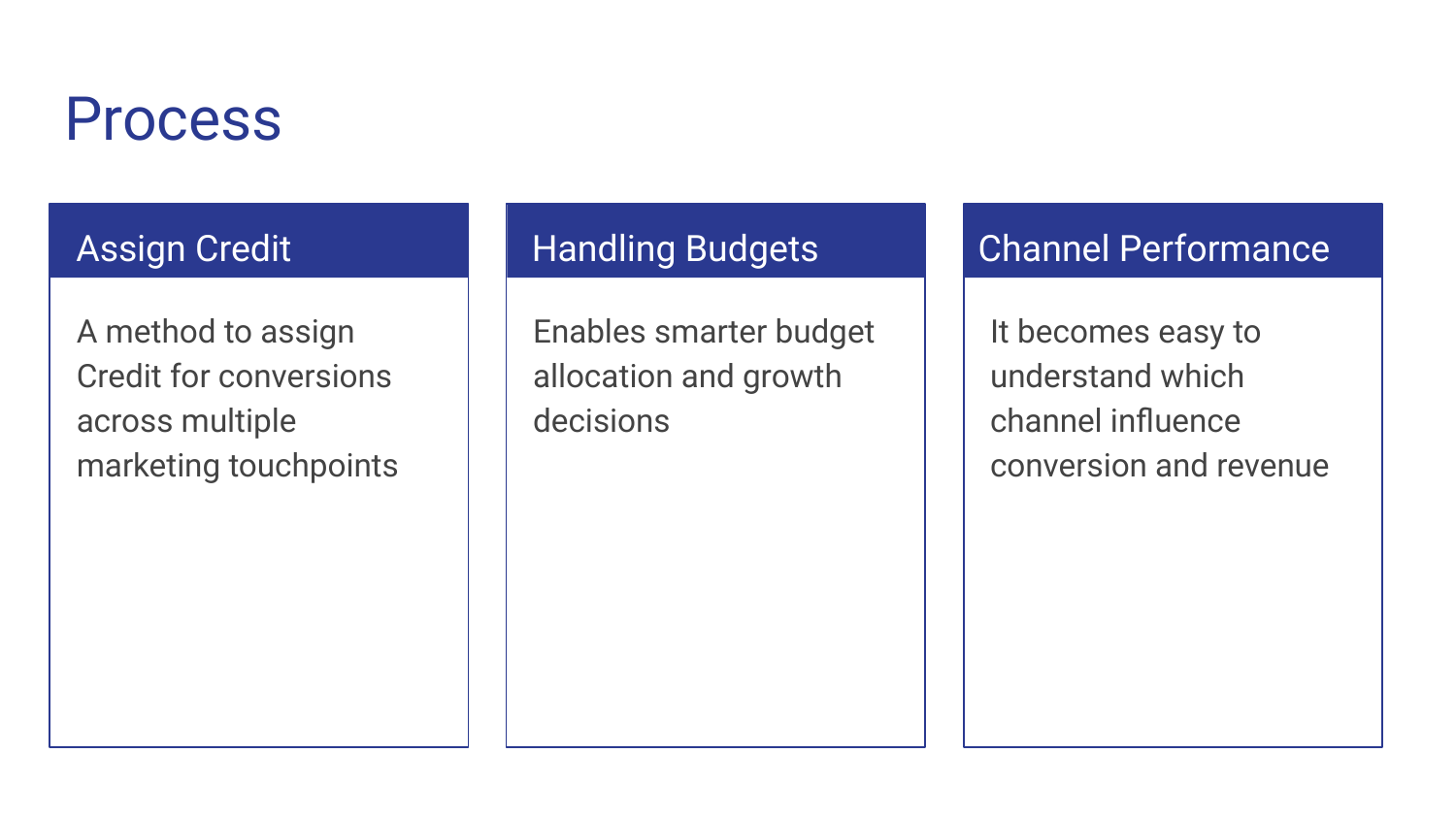

# Process

Assign Credit

Handling Budgets

Channel Performance
A method to assign Credit for conversions across multiple marketing touchpoints
Enables smarter budget allocation and growth decisions
It becomes easy to understand which channel influence conversion and revenue